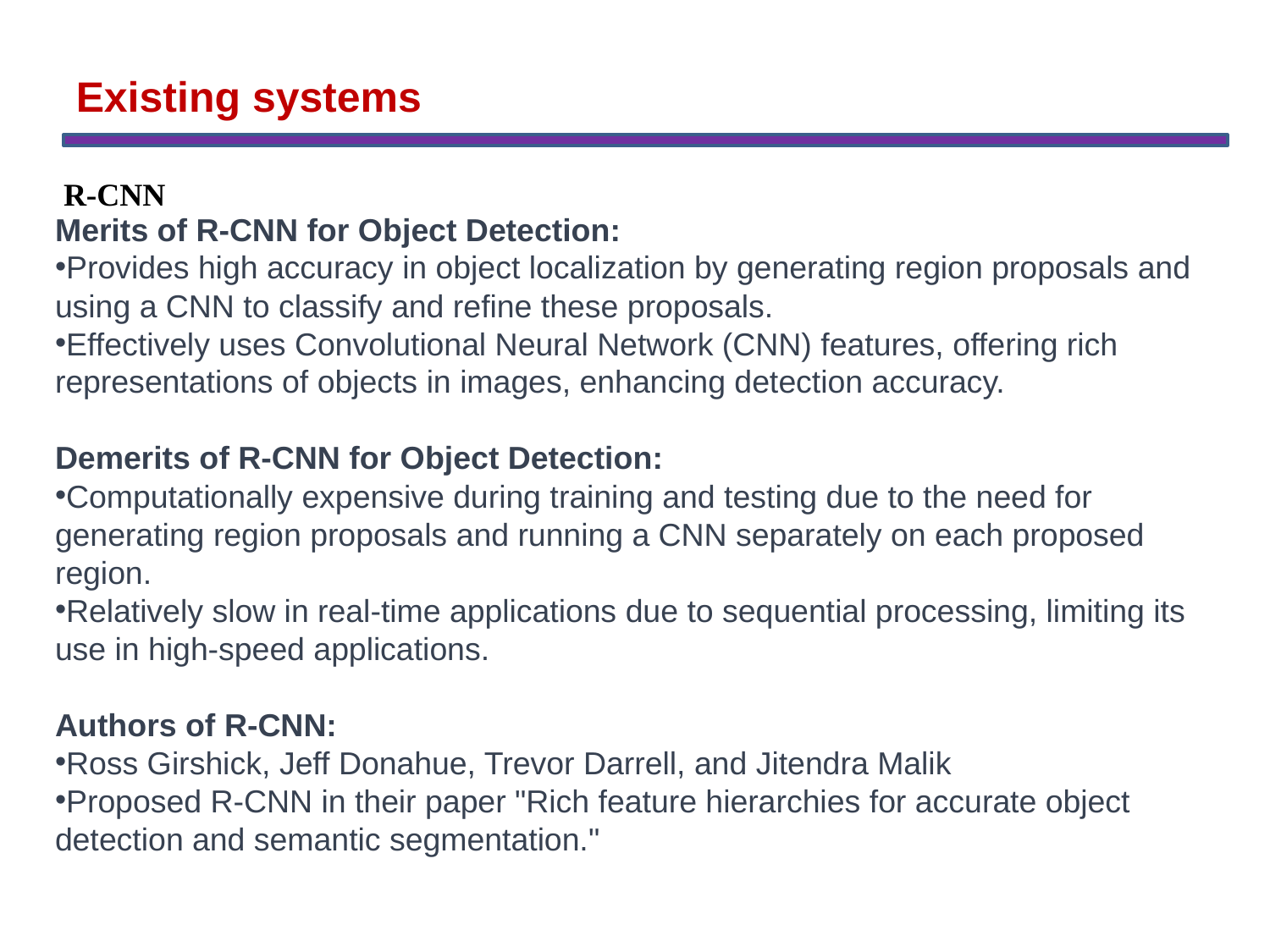

Existing systems
# R-CNN

Merits of R-CNN for Object Detection:
Provides high accuracy in object localization by generating region proposals and using a CNN to classify and refine these proposals.
Effectively uses Convolutional Neural Network (CNN) features, offering rich representations of objects in images, enhancing detection accuracy.

Demerits of R-CNN for Object Detection:
Computationally expensive during training and testing due to the need for generating region proposals and running a CNN separately on each proposed region.
Relatively slow in real-time applications due to sequential processing, limiting its use in high-speed applications.

Authors of R-CNN:
Ross Girshick, Jeff Donahue, Trevor Darrell, and Jitendra Malik
Proposed R-CNN in their paper "Rich feature hierarchies for accurate object detection and semantic segmentation."